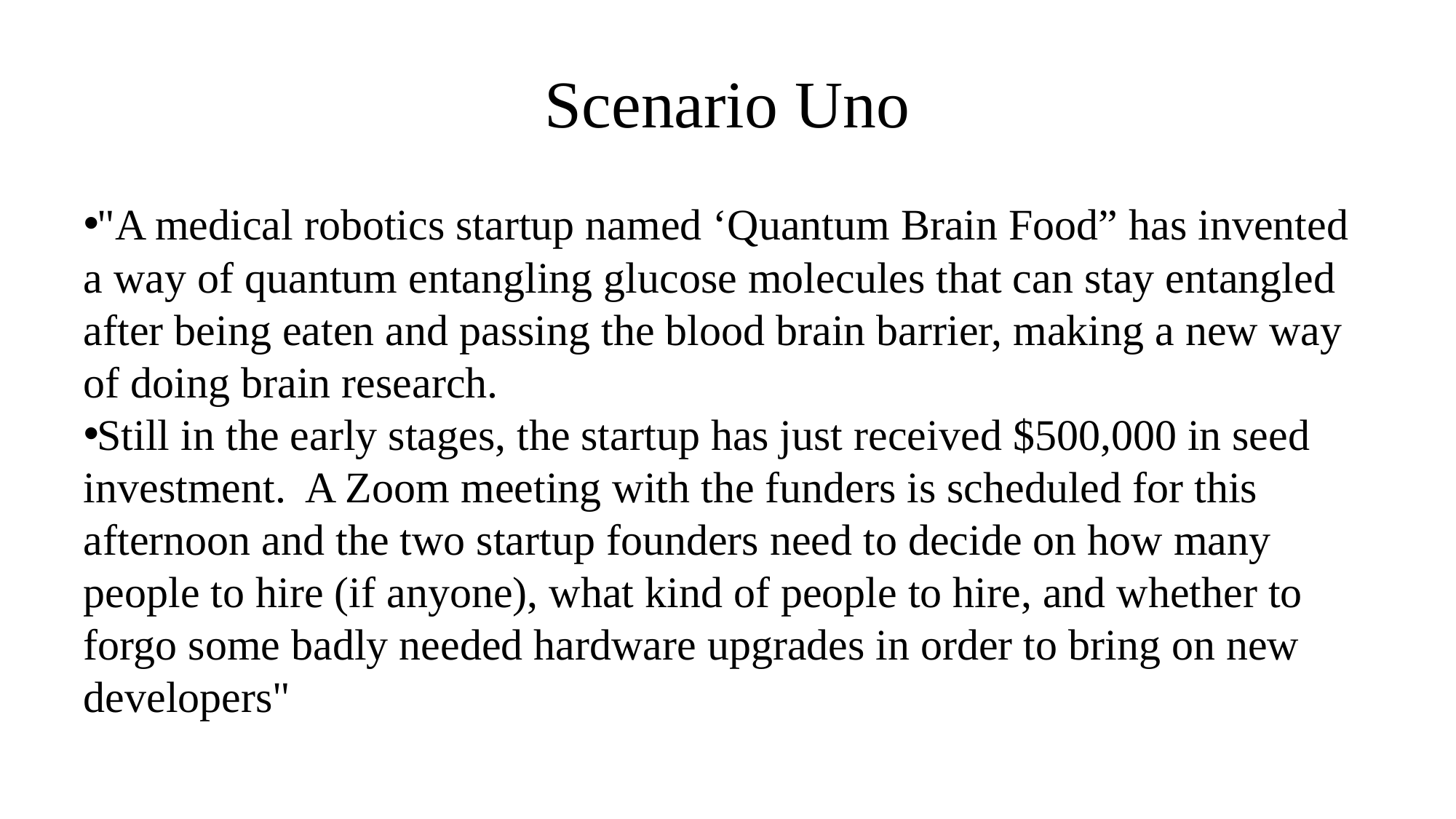

# Scenario Uno
"A medical robotics startup named ‘Quantum Brain Food” has invented a way of quantum entangling glucose molecules that can stay entangled after being eaten and passing the blood brain barrier, making a new way of doing brain research.
Still in the early stages, the startup has just received $500,000 in seed investment.  A Zoom meeting with the funders is scheduled for this afternoon and the two startup founders need to decide on how many people to hire (if anyone), what kind of people to hire, and whether to forgo some badly needed hardware upgrades in order to bring on new developers"